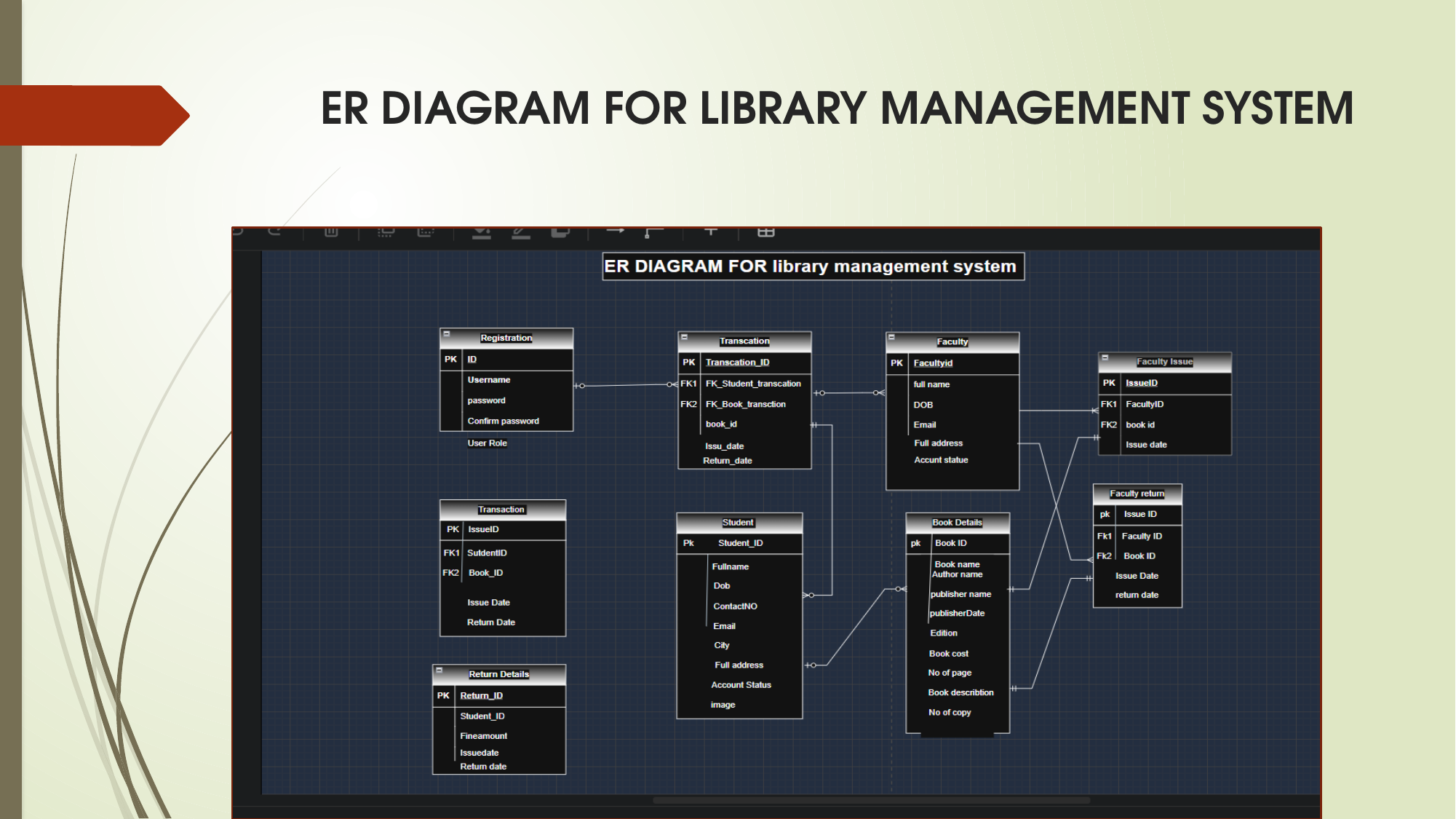

# ER DIAGRAM FOR LIBRARY MANAGEMENT SYSTEM